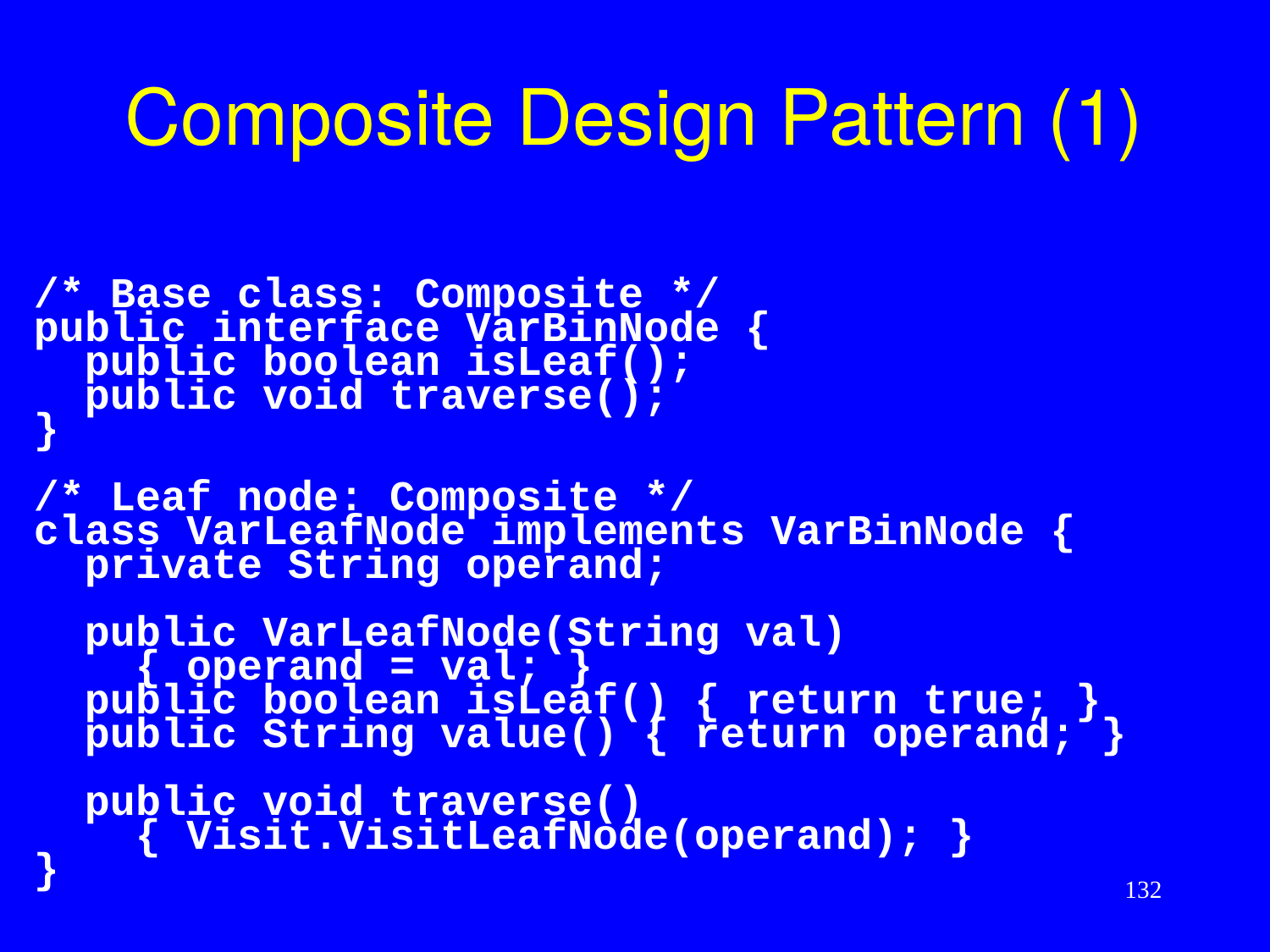

# Composite Design Pattern (1)

/* Base class: Composite */
public interface VarBinNode {
  public boolean isLeaf();
  public void traverse();
}

/* Leaf node: Composite */
class VarLeafNode implements VarBinNode {
  private String operand;

  public VarLeafNode(String val)
    { operand = val; }
  public boolean isLeaf() { return true; }
  public String value() { return operand; }

  public void traverse()
    { Visit.VisitLeafNode(operand); }
}
132